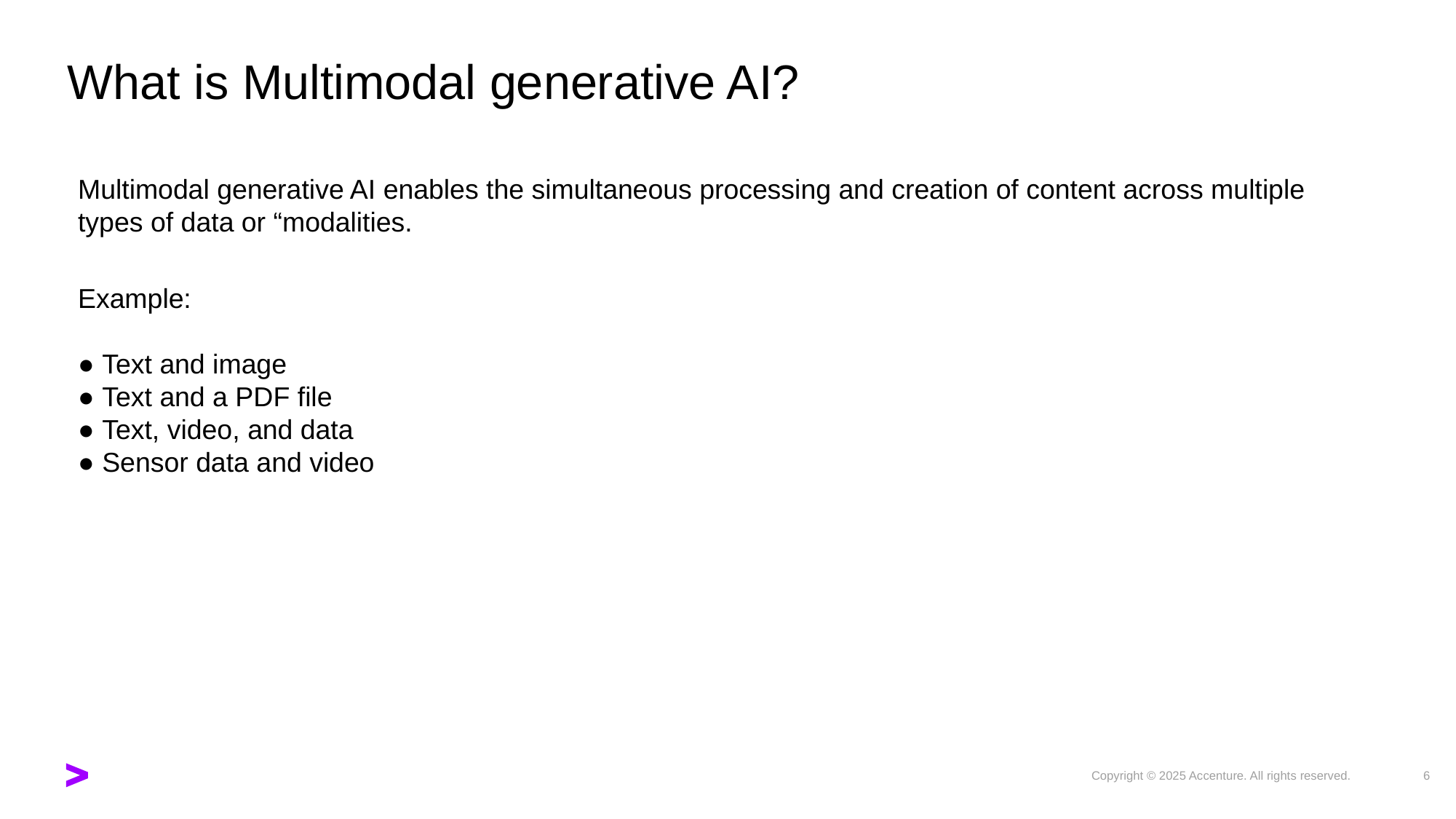

# What is Multimodal generative AI?
Multimodal generative AI enables the simultaneous processing and creation of content across multiple types of data or “modalities.
Example:

● Text and image
● Text and a PDF file
● Text, video, and data
● Sensor data and video